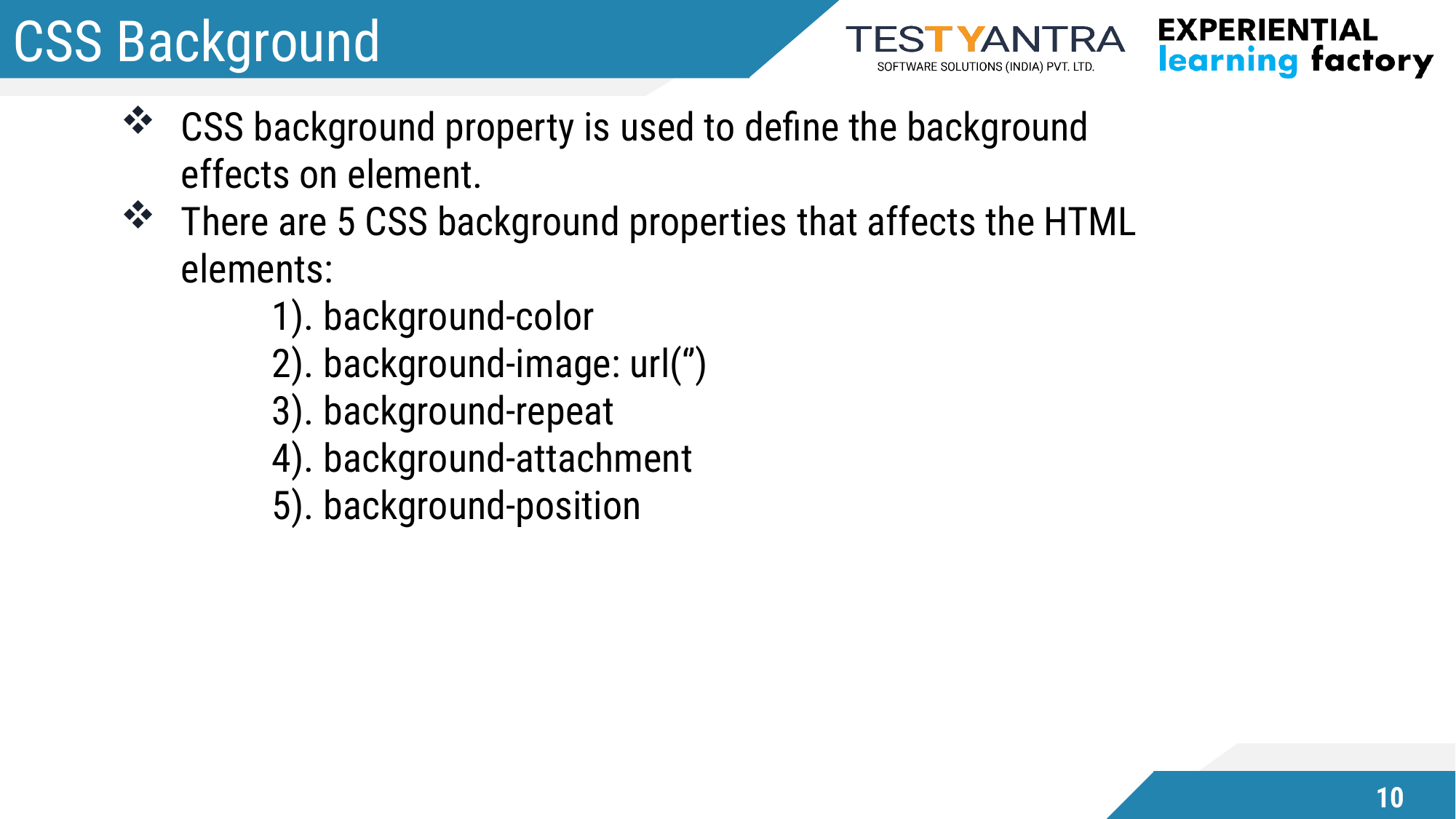

# CSS Background
CSS background property is used to define the background effects on element.
There are 5 CSS background properties that affects the HTML elements:
                  1). background-color
                  2). background-image: url(‘’)
                  3). background-repeat
                  4). background-attachment
                  5). background-position

10